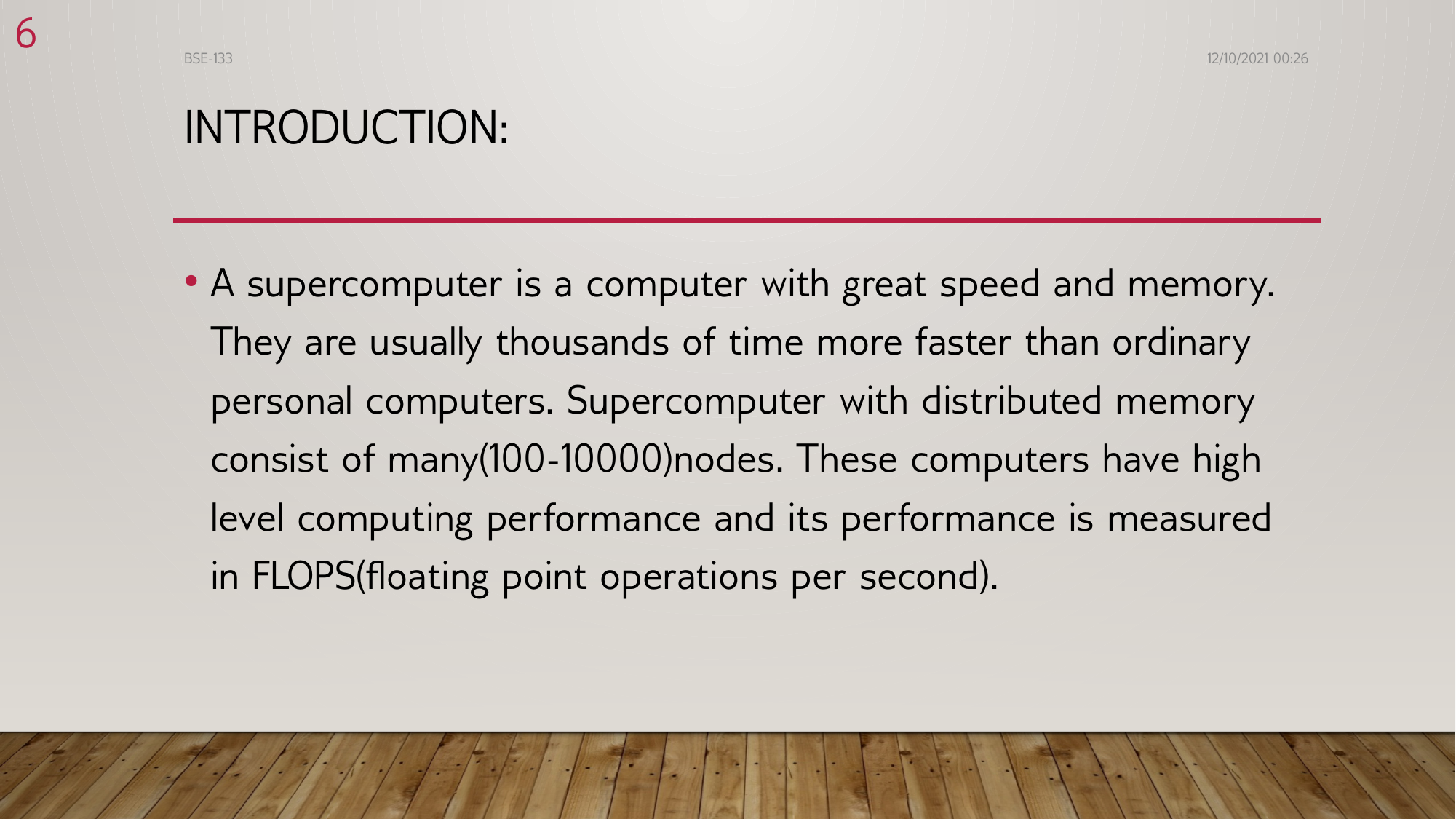

6
BSE-133
12/10/2021 00:26
# Introduction:
A supercomputer is a computer with great speed and memory. They are usually thousands of time more faster than ordinary personal computers. Supercomputer with distributed memory consist of many(100-10000)nodes. These computers have high level computing performance and its performance is measured in FLOPS(floating point operations per second).